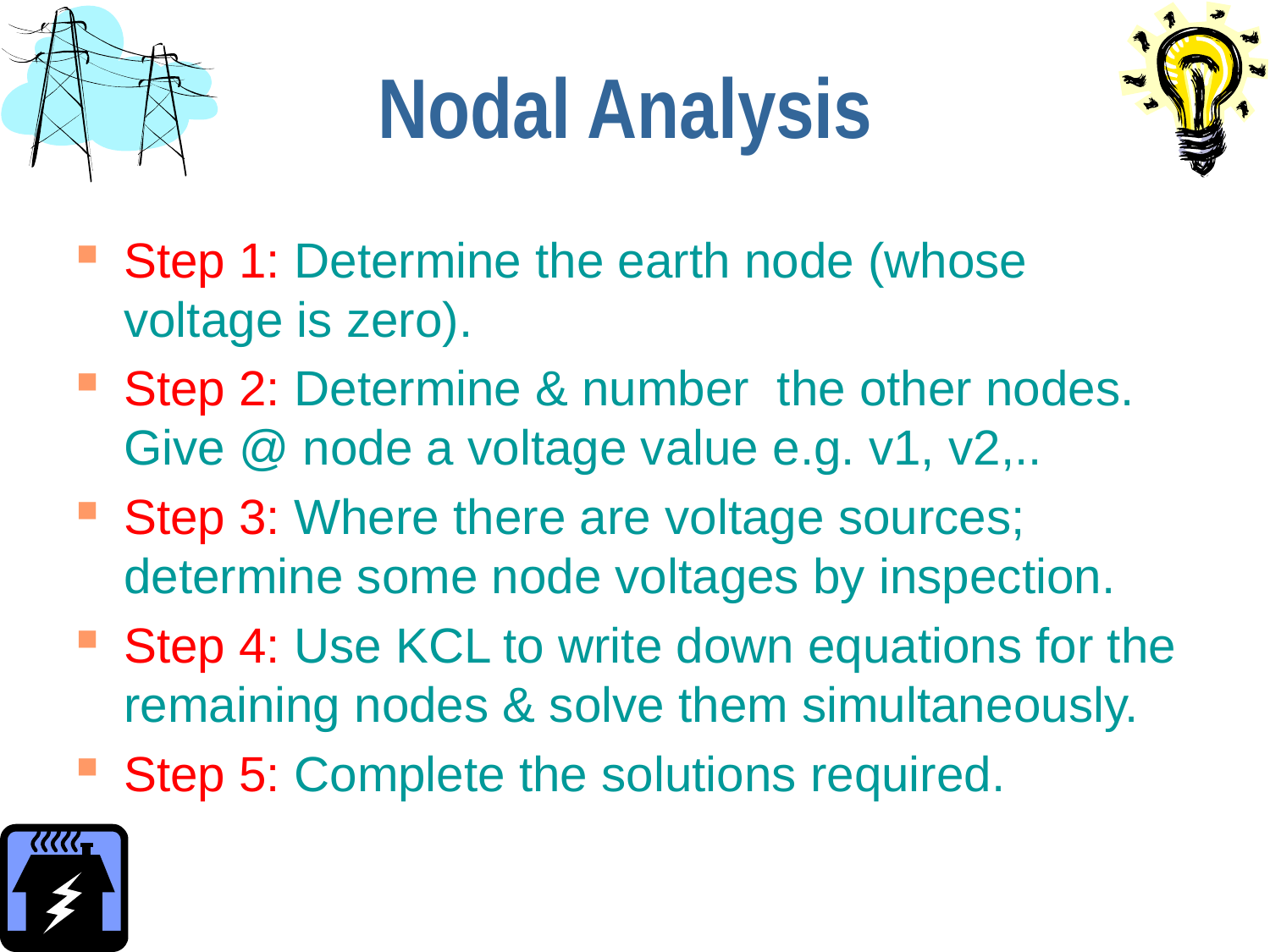

# Nodal Analysis
Step 1: Determine the earth node (whose voltage is zero).
Step 2: Determine & number  the other nodes. Give @ node a voltage value e.g. v1, v2,..
Step 3: Where there are voltage sources; determine some node voltages by inspection.
Step 4: Use KCL to write down equations for the remaining nodes & solve them simultaneously.
Step 5: Complete the solutions required.